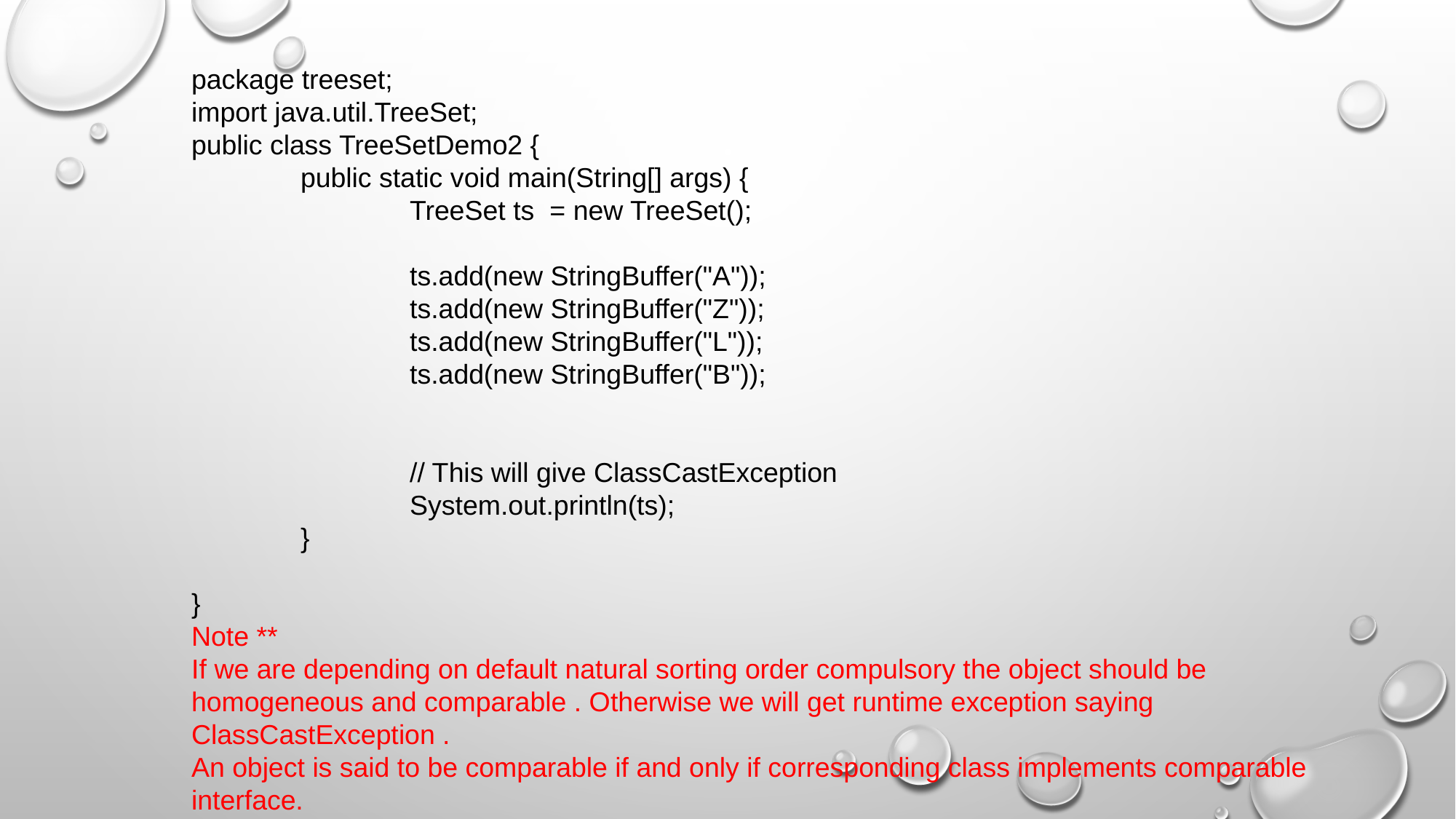

package treeset;
import java.util.TreeSet;
public class TreeSetDemo2 {
	public static void main(String[] args) {
		TreeSet ts  = new TreeSet();

		ts.add(new StringBuffer("A"));
		ts.add(new StringBuffer("Z"));
		ts.add(new StringBuffer("L"));
		ts.add(new StringBuffer("B"));

		// This will give ClassCastException
		System.out.println(ts);
	}

}
Note **
If we are depending on default natural sorting order compulsory the object should be homogeneous and comparable . Otherwise we will get runtime exception saying ClassCastException .
An object is said to be comparable if and only if corresponding class implements comparable interface.
String class and all wrapper classes already implements comparable interface but StringBuffer class does n’t implement comparable interface hence we got CCE in the above example